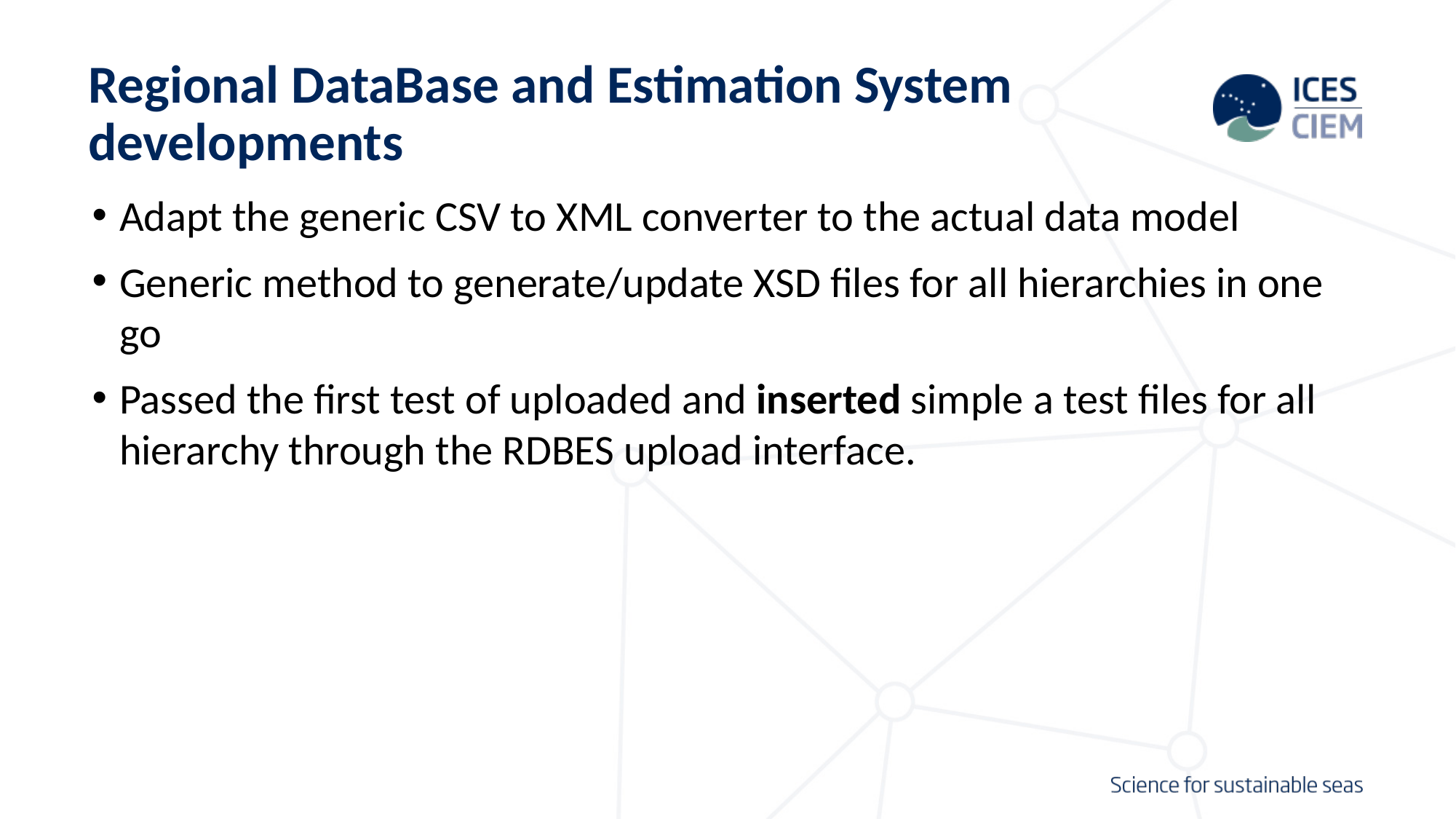

# Regional DataBase and Estimation System developments
Adapt the generic CSV to XML converter to the actual data model
Generic method to generate/update XSD files for all hierarchies in one go
Passed the first test of uploaded and inserted simple a test files for all hierarchy through the RDBES upload interface.